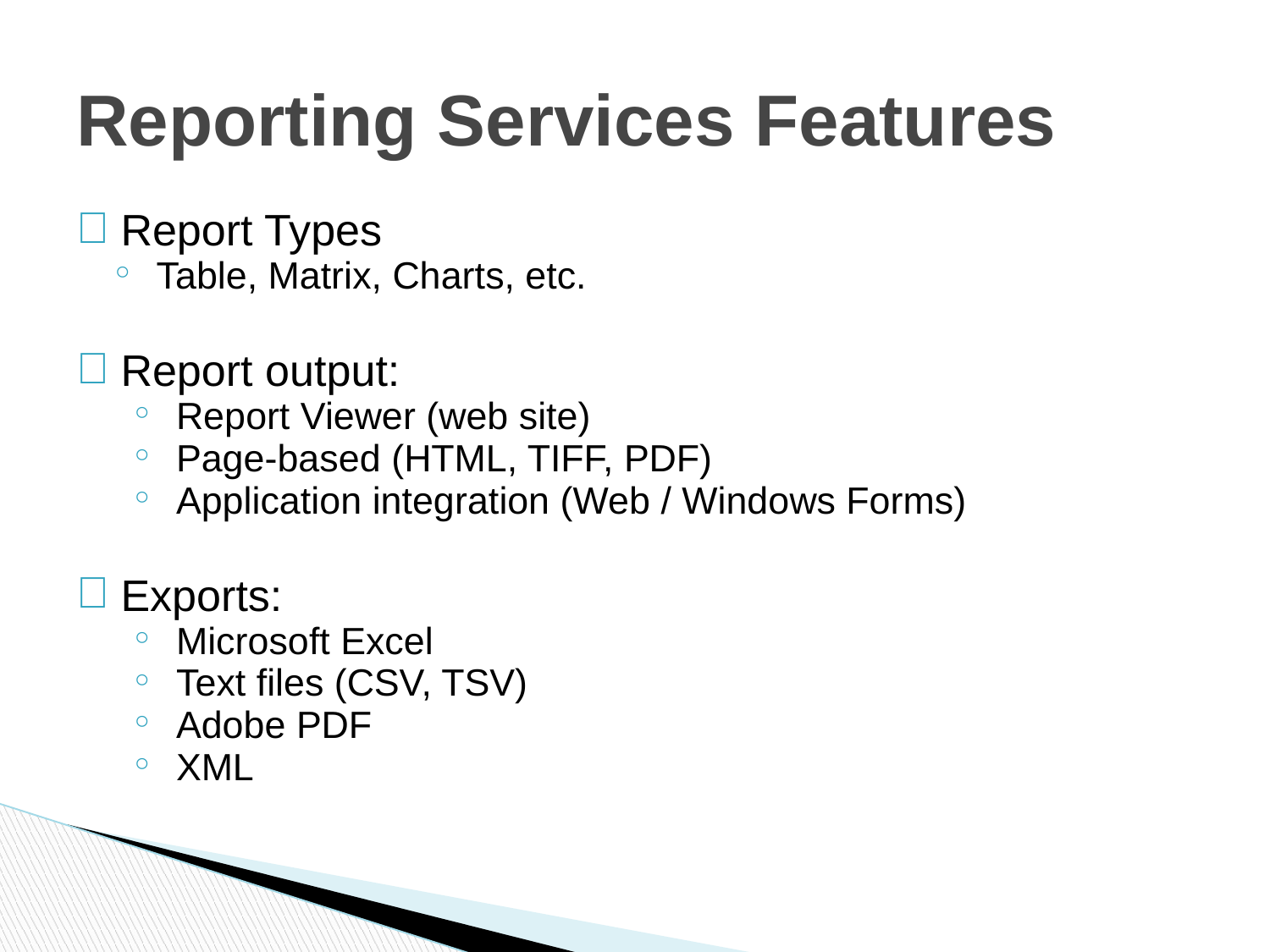

# Reporting Services Features
Report Types
Table, Matrix, Charts, etc.

Report output:
Report Viewer (web site)
Page-based (HTML, TIFF, PDF)
Application integration (Web / Windows Forms)

Exports:
Microsoft Excel
Text files (CSV, TSV)
Adobe PDF
XML